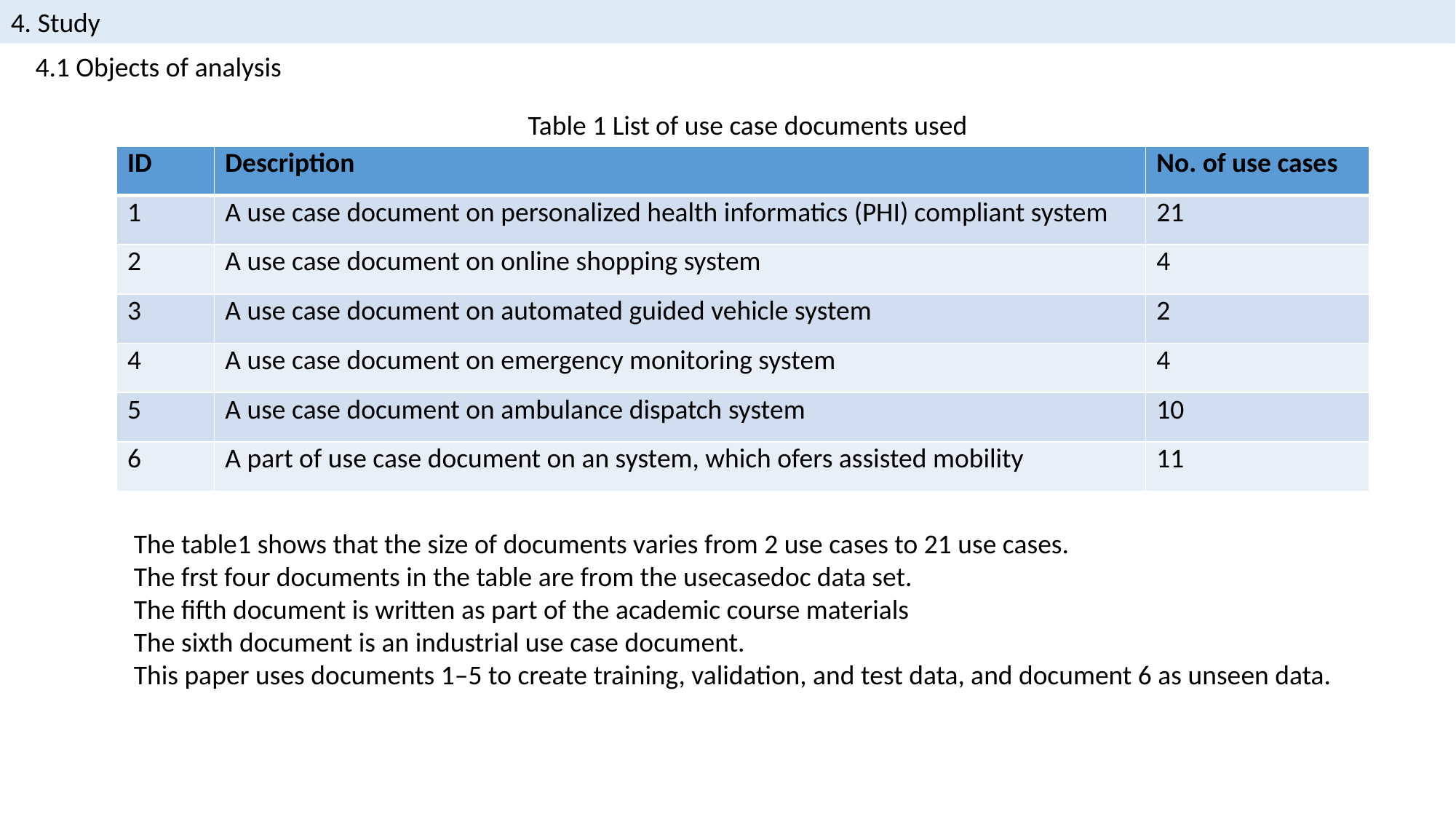

4. Study
    4.1 Objects of analysis
Table 1 List of use case documents used
| ID | Description | No. of use cases |
| --- | --- | --- |
| 1 | A use case document on personalized health informatics (PHI) compliant system | 21 |
| 2 | A use case document on online shopping system | 4 |
| 3 | A use case document on automated guided vehicle system | 2 |
| 4 | A use case document on emergency monitoring system | 4 |
| 5 | A use case document on ambulance dispatch system | 10 |
| 6 | A part of use case document on an system, which ofers assisted mobility | 11 |
The table1 shows that the size of documents varies from 2 use cases to 21 use cases.
The frst four documents in the table are from the usecasedoc data set.
The fifth document is written as part of the academic course materials
The sixth document is an industrial use case document.
This paper uses documents 1–5 to create training, validation, and test data, and document 6 as unseen data.